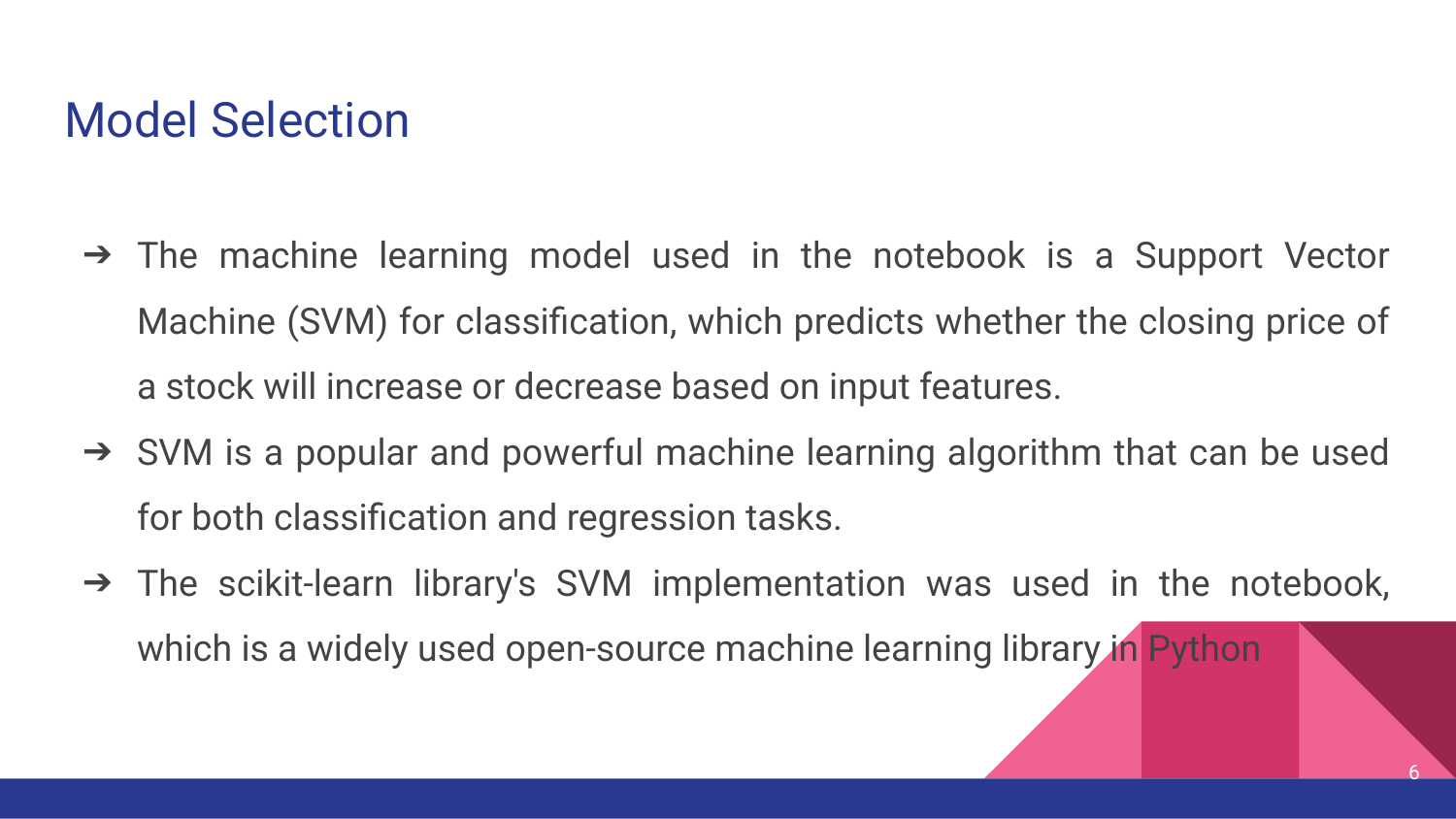

# Model Selection

The machine learning model used in the notebook is a Support Vector Machine (SVM) for classification, which predicts whether the closing price of a stock will increase or decrease based on input features.
SVM is a popular and powerful machine learning algorithm that can be used for both classification and regression tasks.
The scikit-learn library's SVM implementation was used in the notebook, which is a widely used open-source machine learning library in Python

6